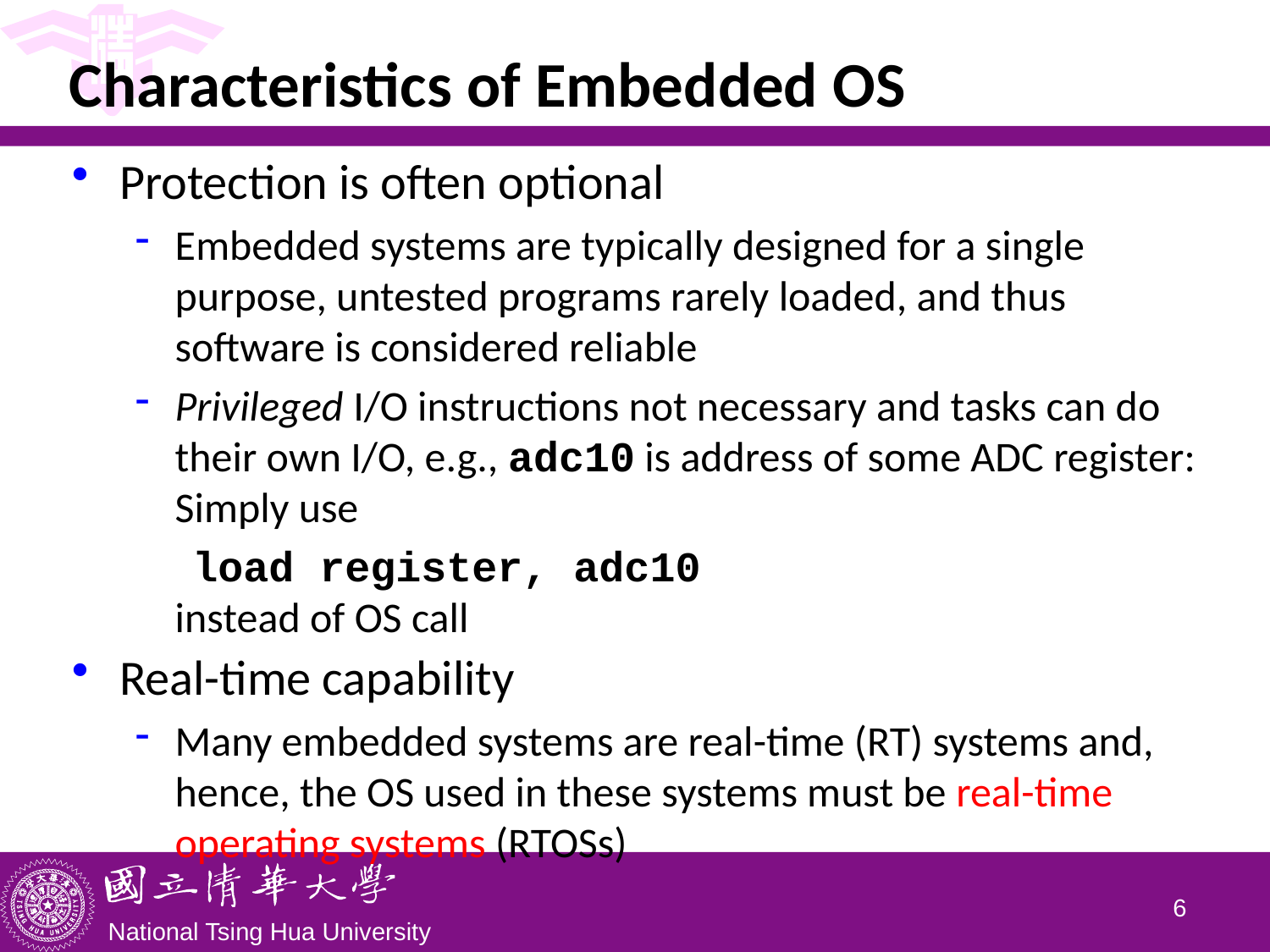

# Characteristics of Embedded OS
Protection is often optional
Embedded systems are typically designed for a single purpose, untested programs rarely loaded, and thus software is considered reliable
Privileged I/O instructions not necessary and tasks can do their own I/O, e.g., adc10 is address of some ADC register:
Simply use
      load register, adc10
instead of OS call
Real-time capability
Many embedded systems are real-time (RT) systems and, hence, the OS used in these systems must be real-time operating systems (RTOSs)

6